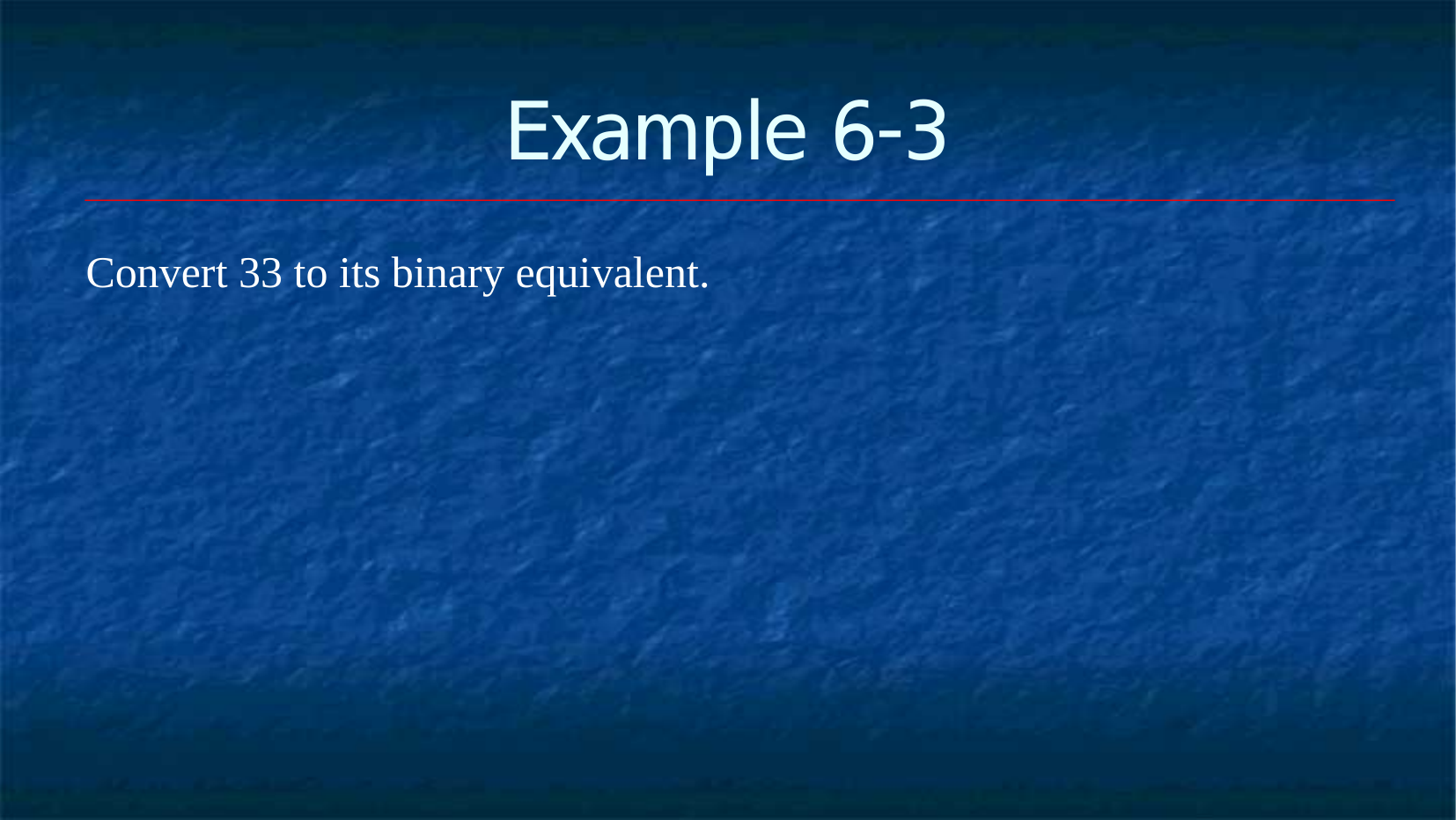

Example 6-3

Convert 33 to its binary equivalent.